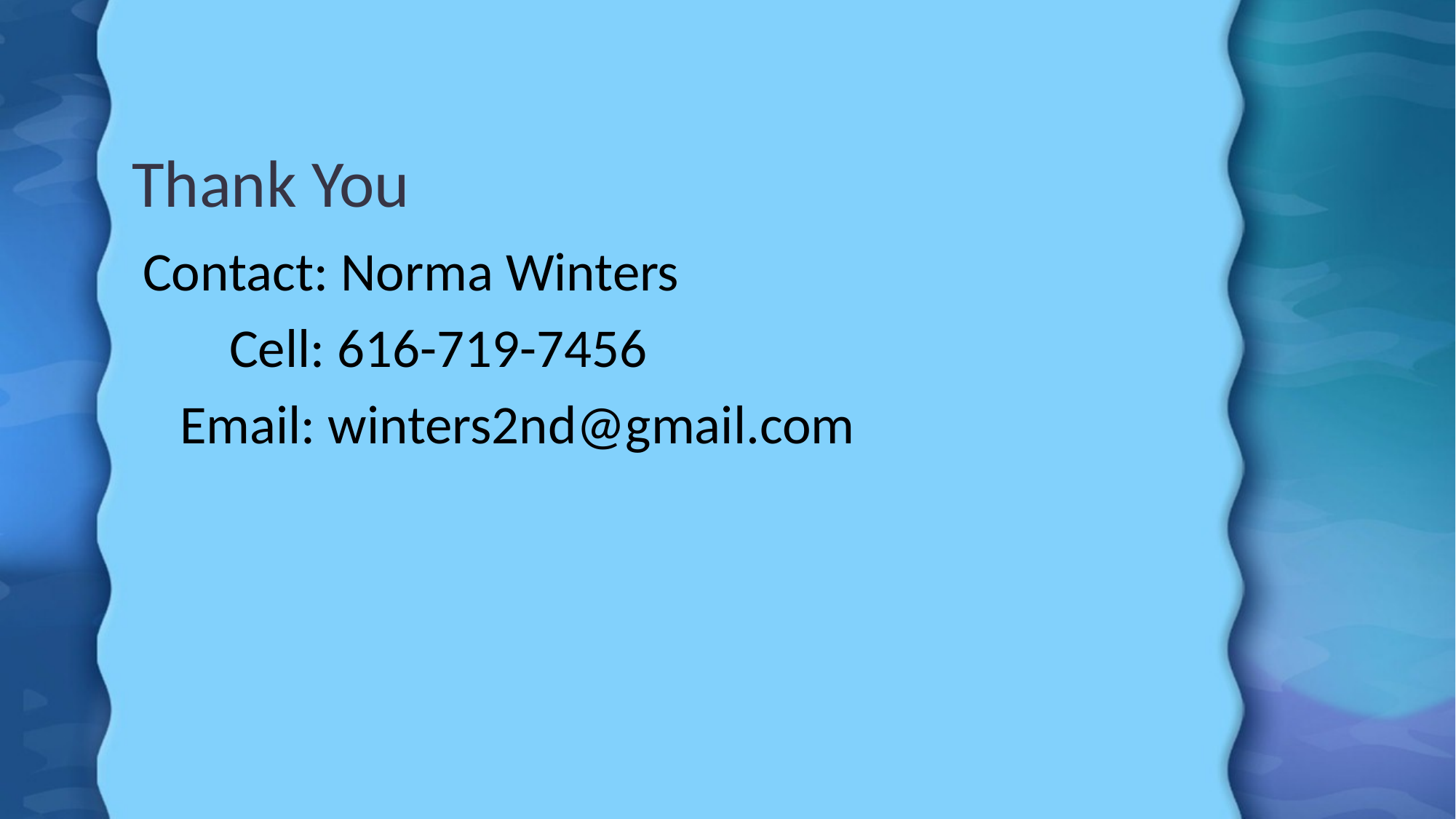

# Thank You
Contact: Norma Winters
       Cell: 616-719-7456
   Email: winters2nd@gmail.com